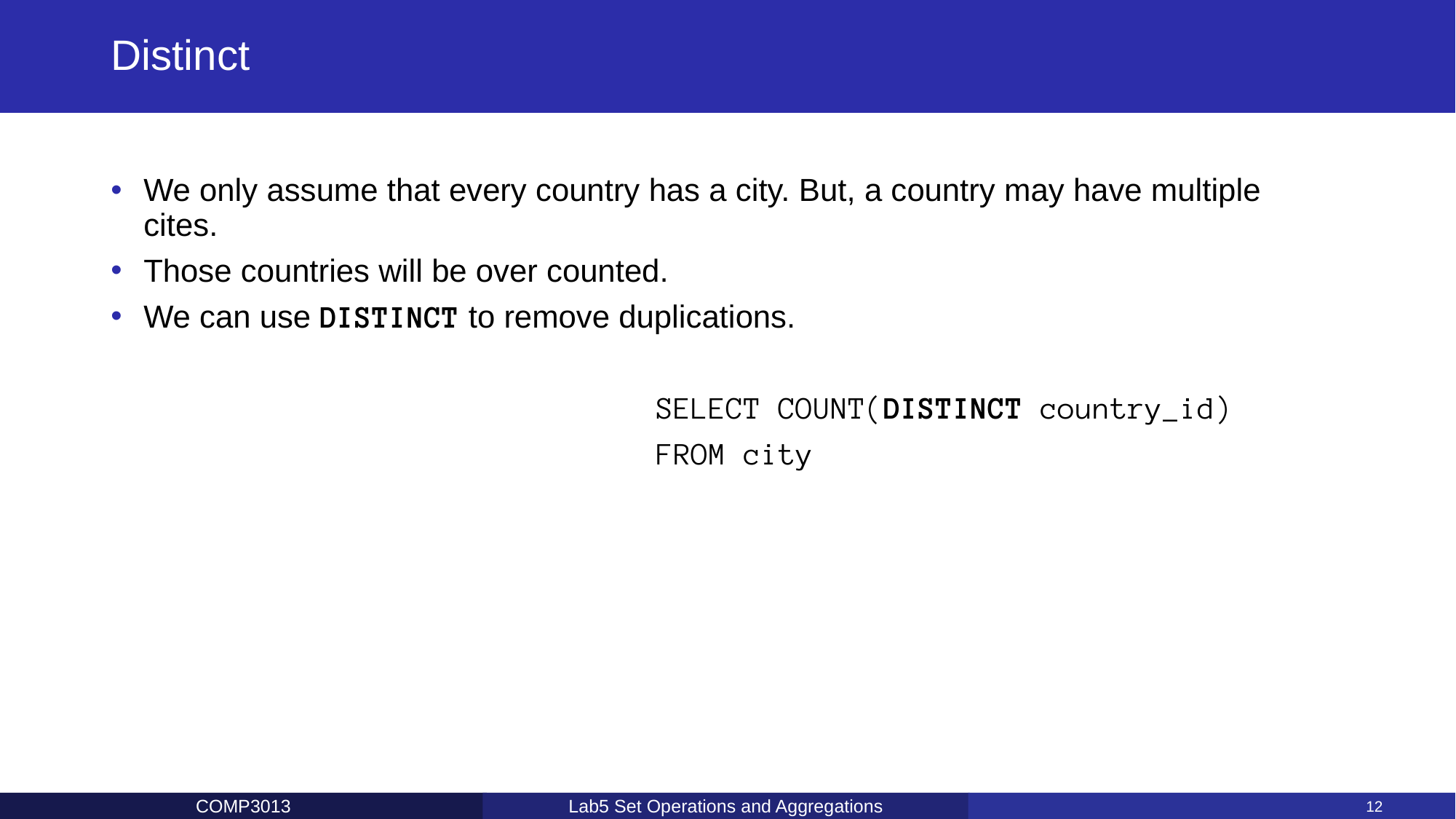

# Distinct
We only assume that every country has a city. But, a country may have multiple cites.
Those countries will be over counted.
We can use DISTINCT to remove duplications.

					SELECT COUNT(DISTINCT country_id)
					FROM city